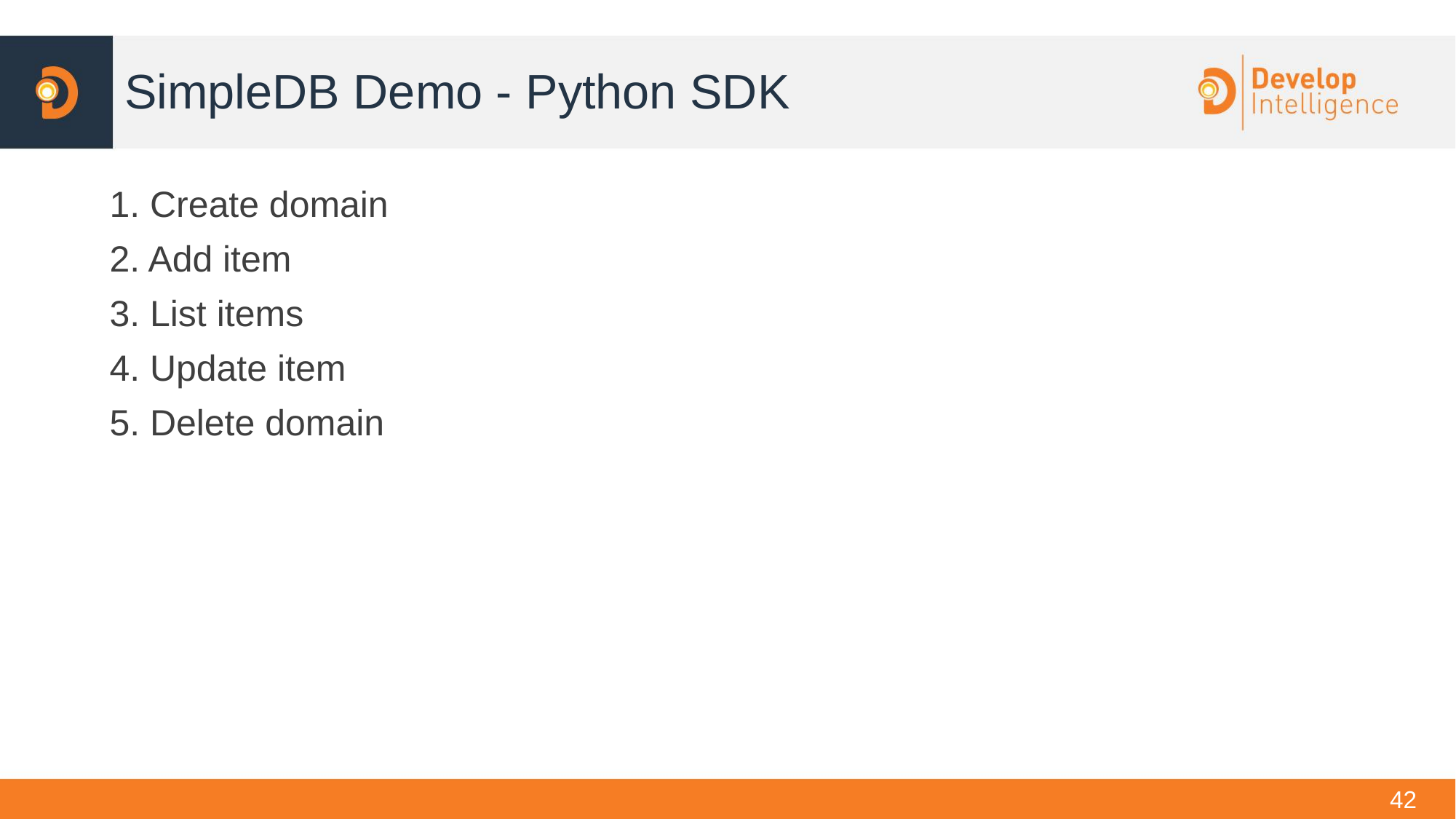

# SimpleDB Demo - Python SDK
1. Create domain
2. Add item
3. List items
4. Update item
5. Delete domain
42